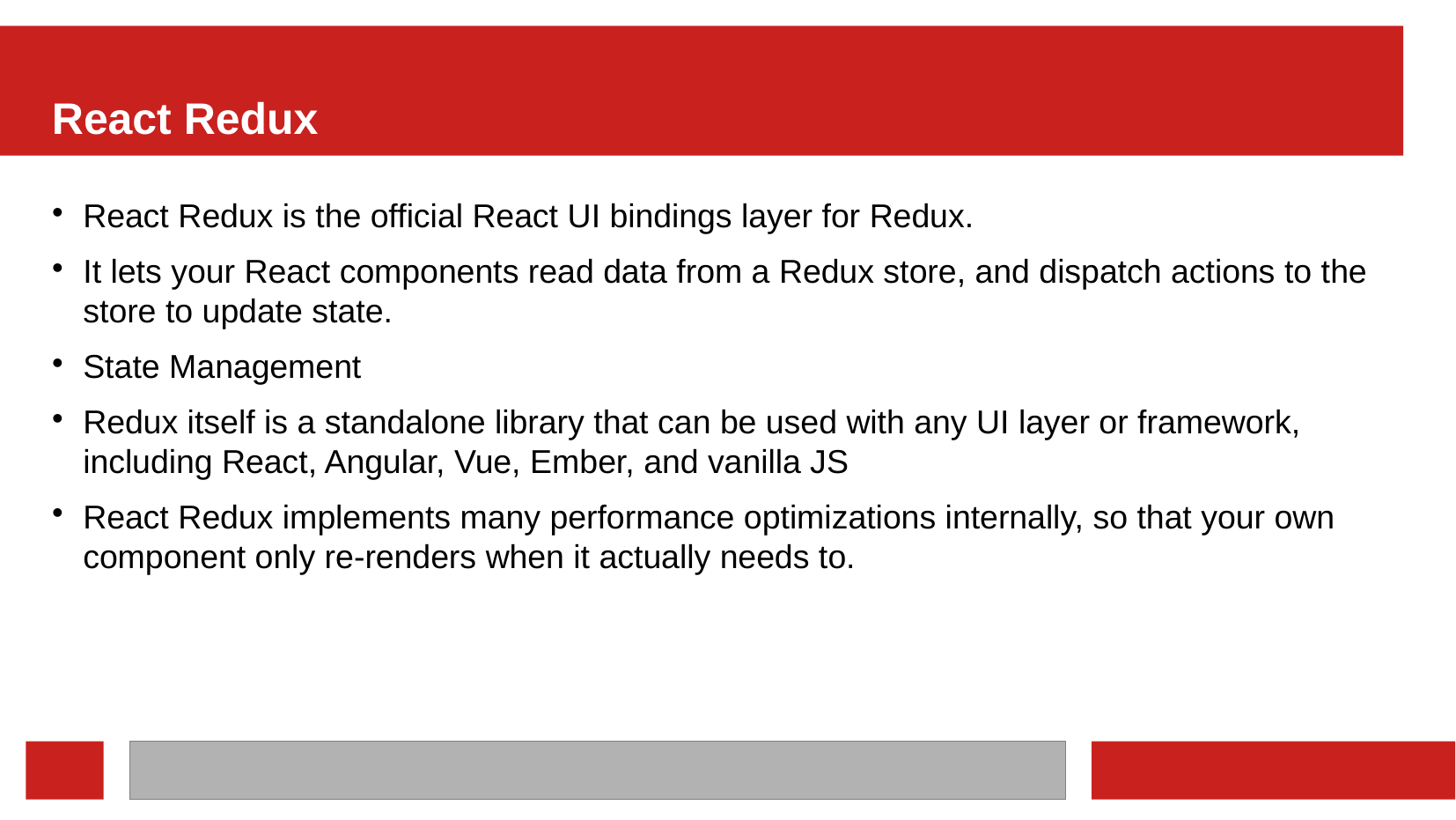

React Redux
React Redux is the official React UI bindings layer for Redux.
It lets your React components read data from a Redux store, and dispatch actions to the store to update state.
State Management
Redux itself is a standalone library that can be used with any UI layer or framework, including React, Angular, Vue, Ember, and vanilla JS
React Redux implements many performance optimizations internally, so that your own component only re-renders when it actually needs to.